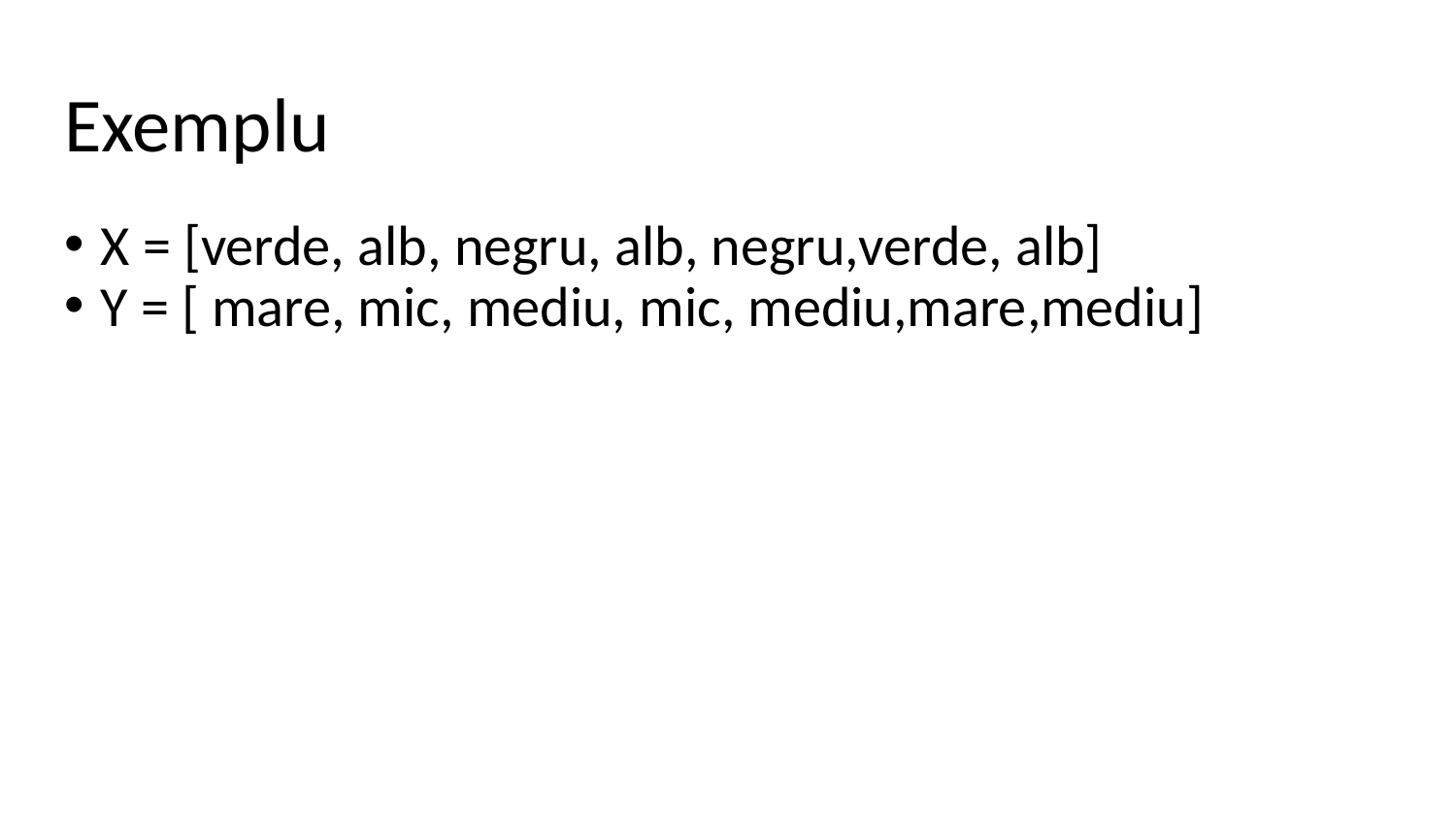

# Exemplu
X = [verde, alb, negru, alb, negru,verde, alb]
Y = [ mare, mic, mediu, mic, mediu,mare,mediu]